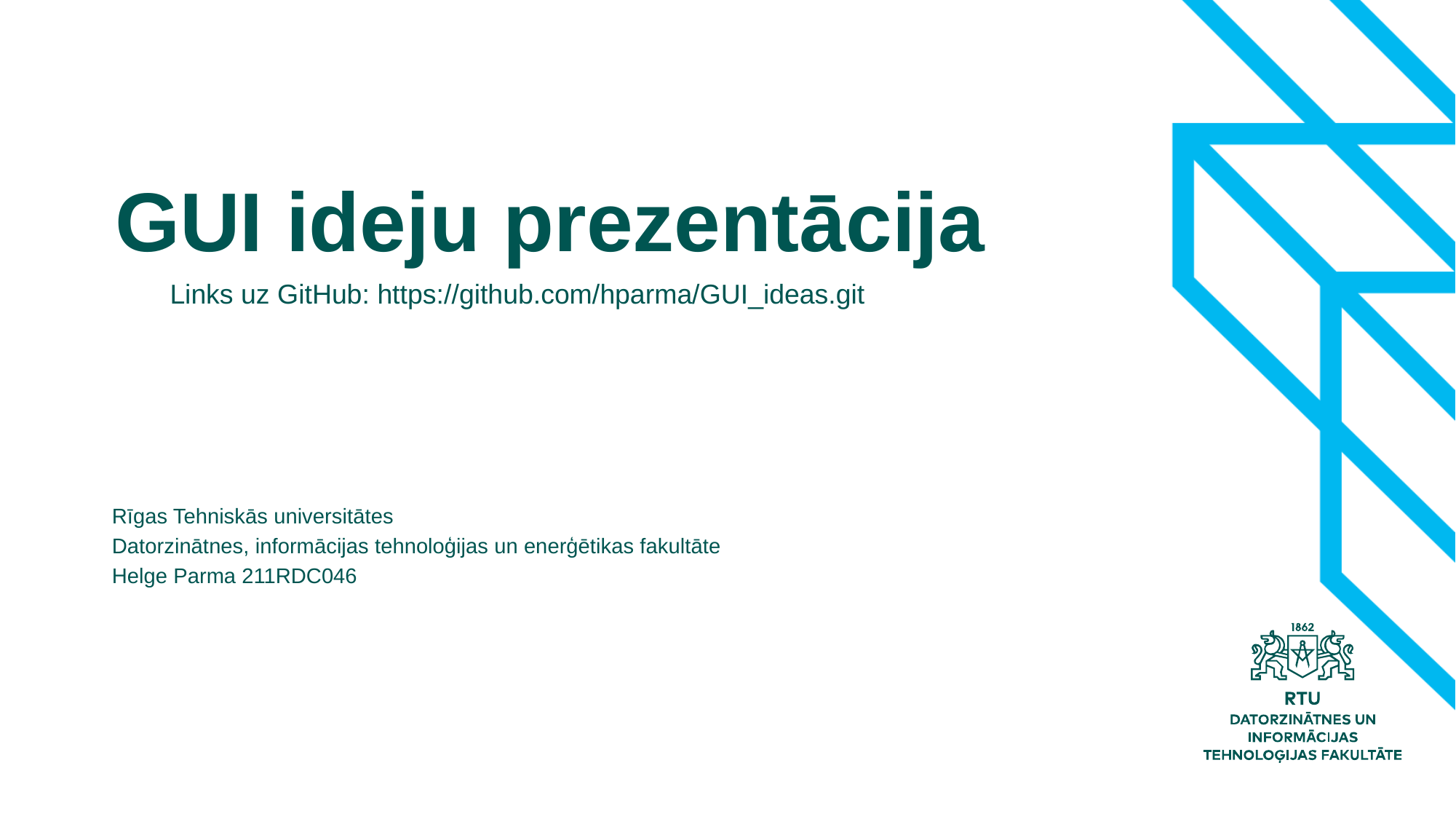

GUI ideju prezentācija
Links uz GitHub: https://github.com/hparma/GUI_ideas.git
Rīgas Tehniskās universitātes
Datorzinātnes, informācijas tehnoloģijas un enerģētikas fakultāte
Helge Parma 211RDC046